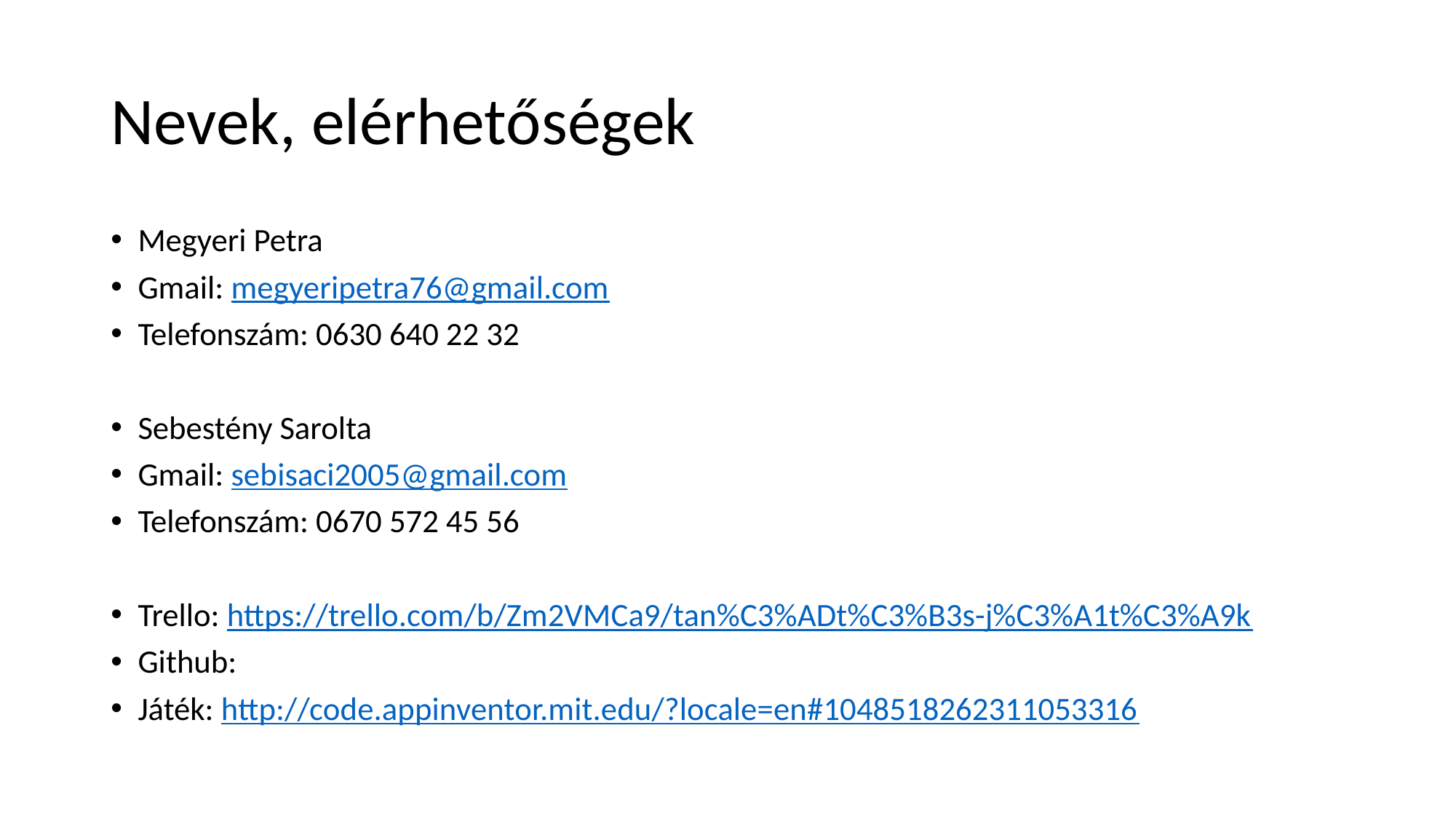

# Nevek, elérhetőségek
Megyeri Petra
Gmail: megyeripetra76@gmail.com
Telefonszám: 0630 640 22 32

Sebestény Sarolta
Gmail: sebisaci2005@gmail.com
Telefonszám: 0670 572 45 56

Trello: https://trello.com/b/Zm2VMCa9/tan%C3%ADt%C3%B3s-j%C3%A1t%C3%A9k
Github:
Játék: http://code.appinventor.mit.edu/?locale=en#1048518262311053316